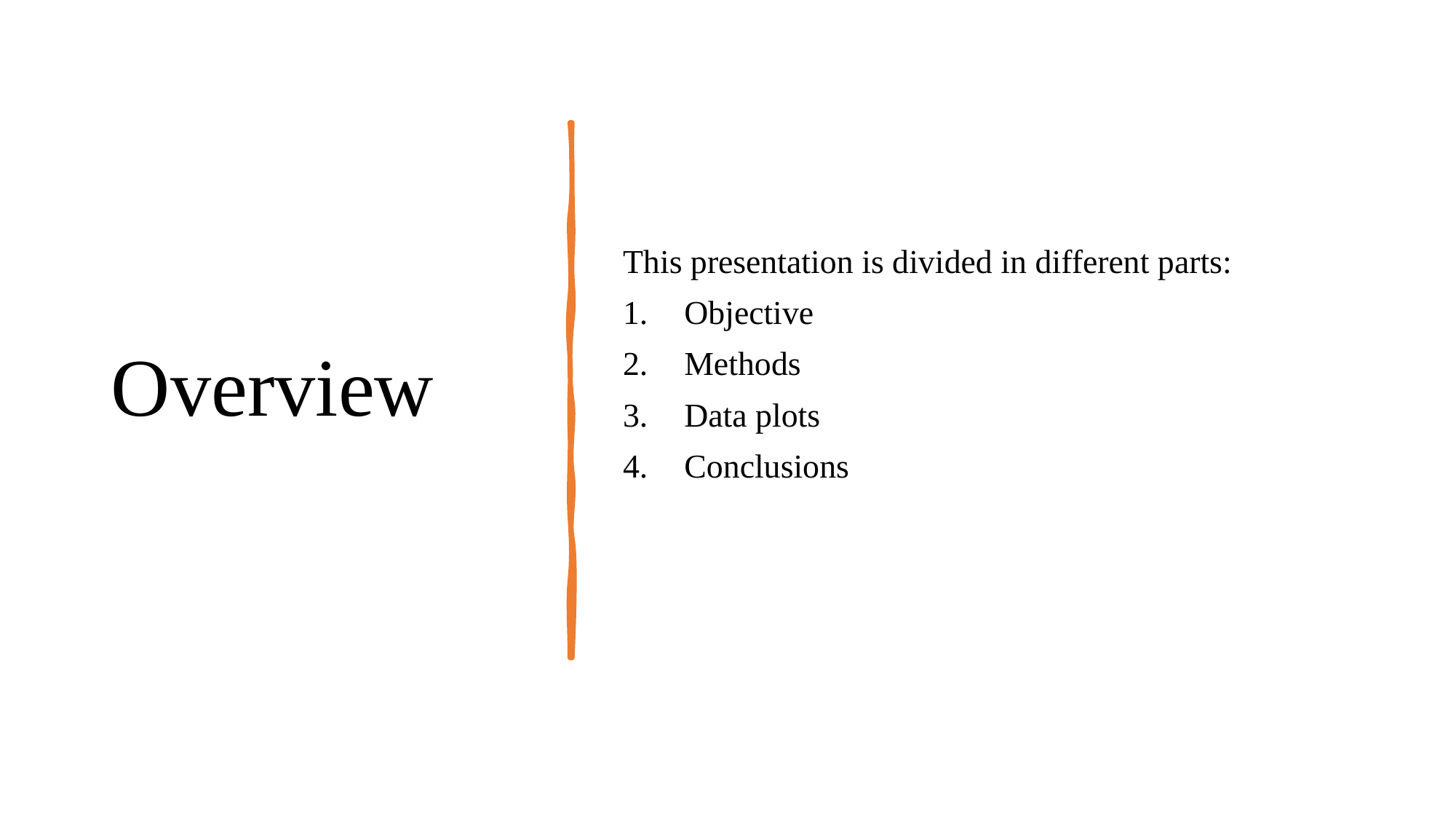

# Overview
This presentation is divided in different parts:
Objective
Methods
Data plots
Conclusions